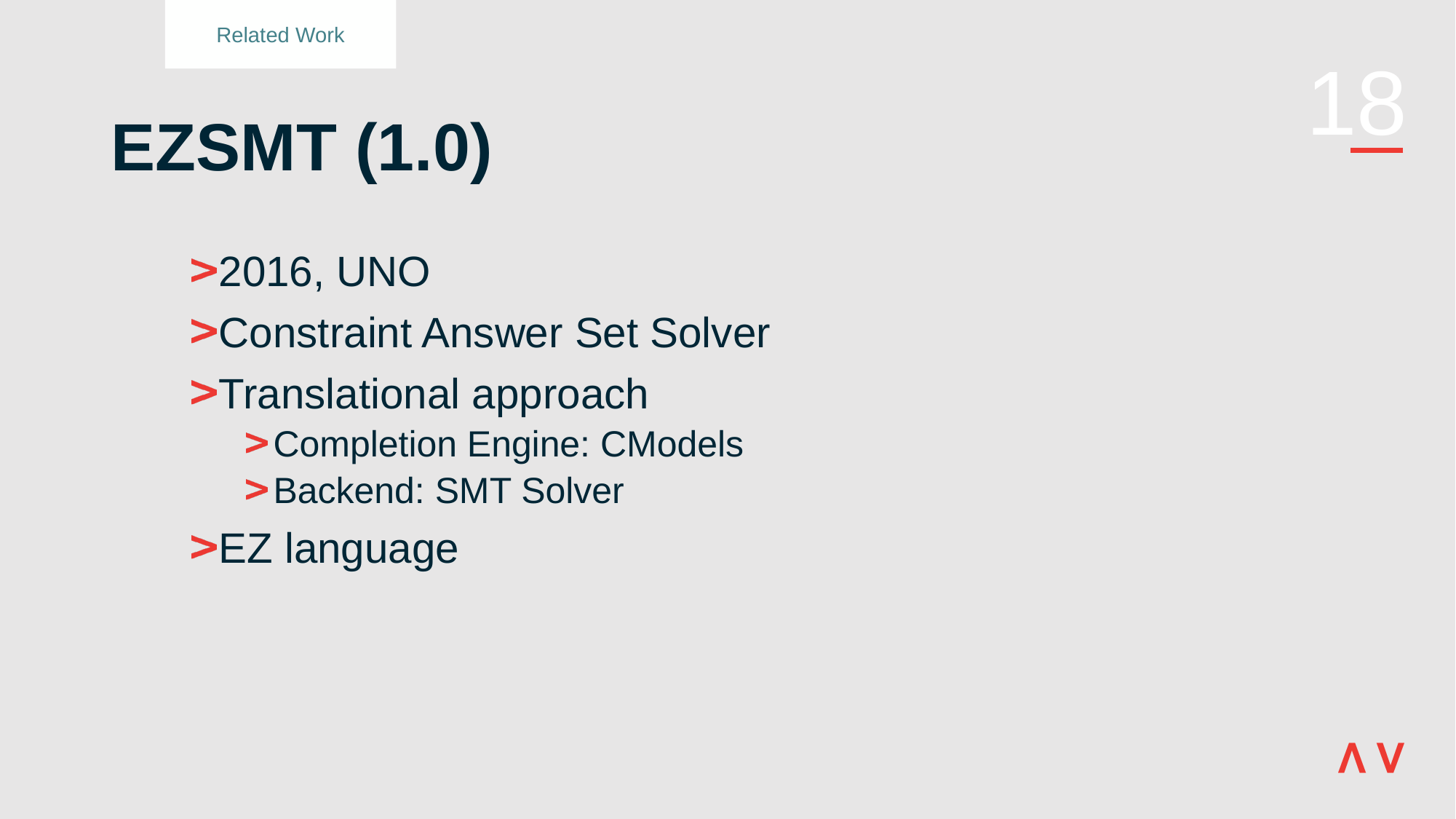

Related Work
# EZSMT (1.0)
2016, UNO
Constraint Answer Set Solver
Translational approach
Completion Engine: CModels
Backend: SMT Solver
EZ language